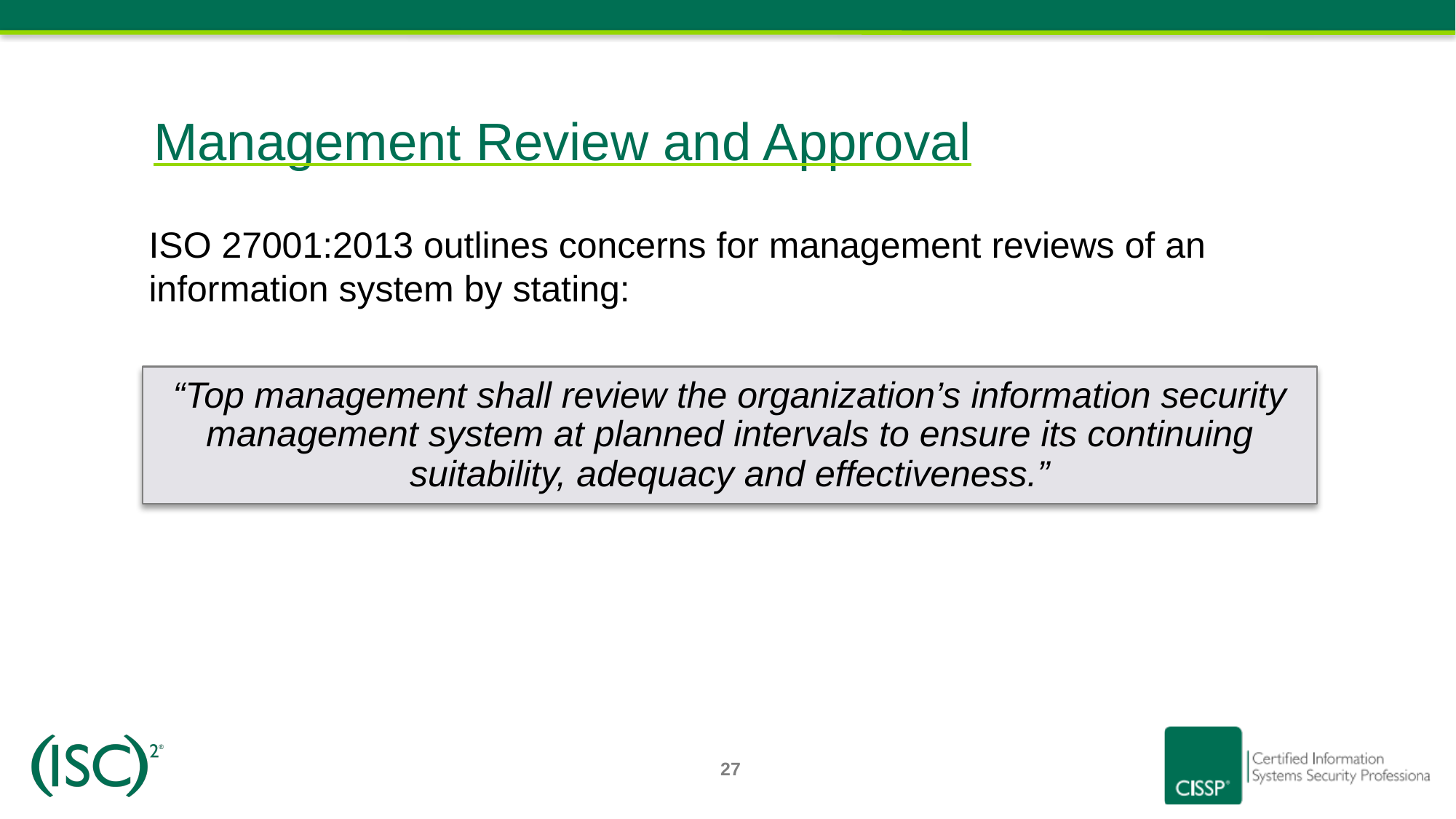

# Management Review and Approval
ISO 27001:2013 outlines concerns for management reviews of an information system by stating:
“Top management shall review the organization’s information security management system at planned intervals to ensure its continuing suitability, adequacy and effectiveness.”